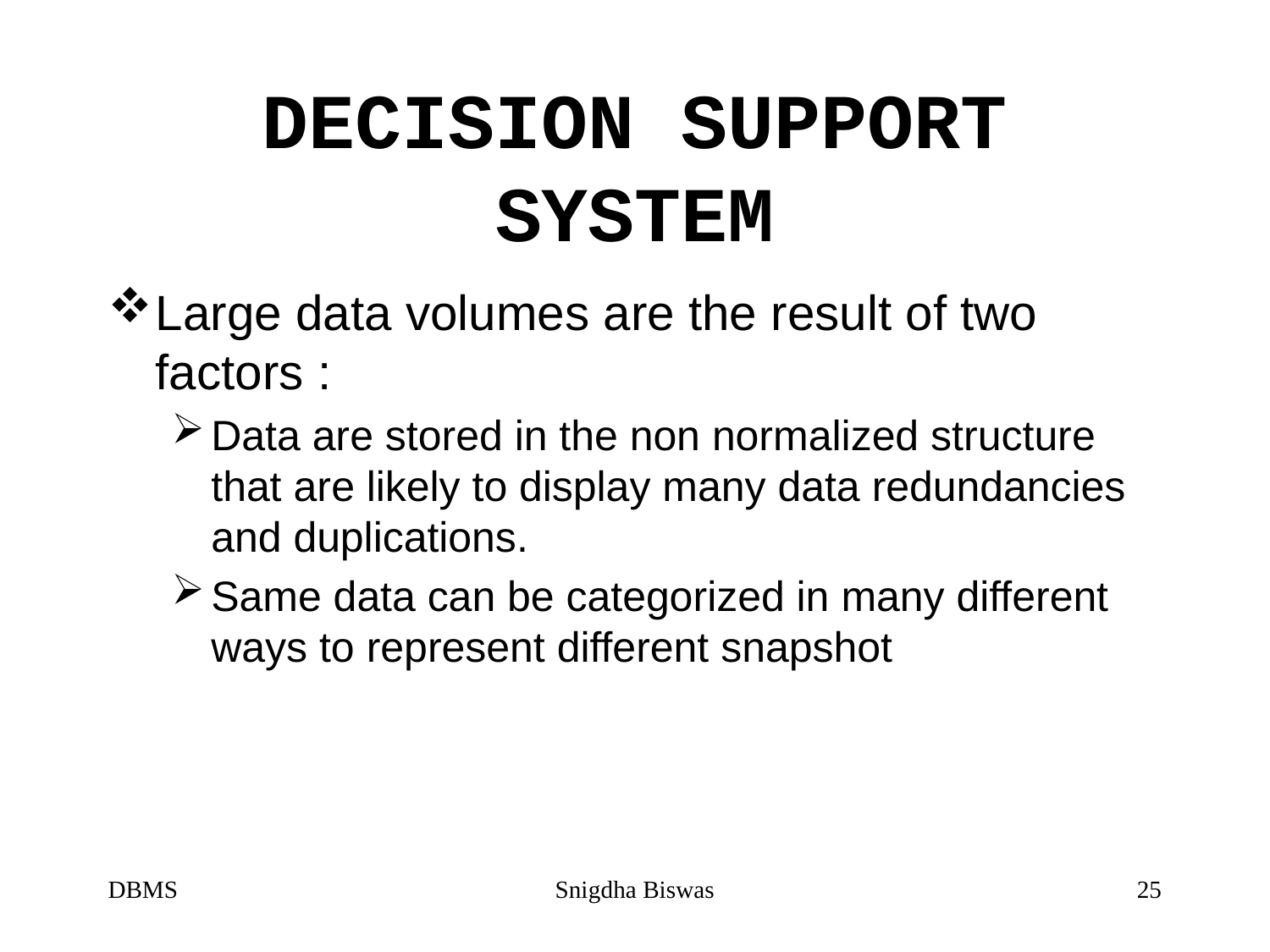

# DECISION SUPPORT SYSTEM
Large data volumes are the result of two factors :
Data are stored in the non normalized structure that are likely to display many data redundancies and duplications.
Same data can be categorized in many different ways to represent different snapshot
DBMS
Snigdha Biswas
25